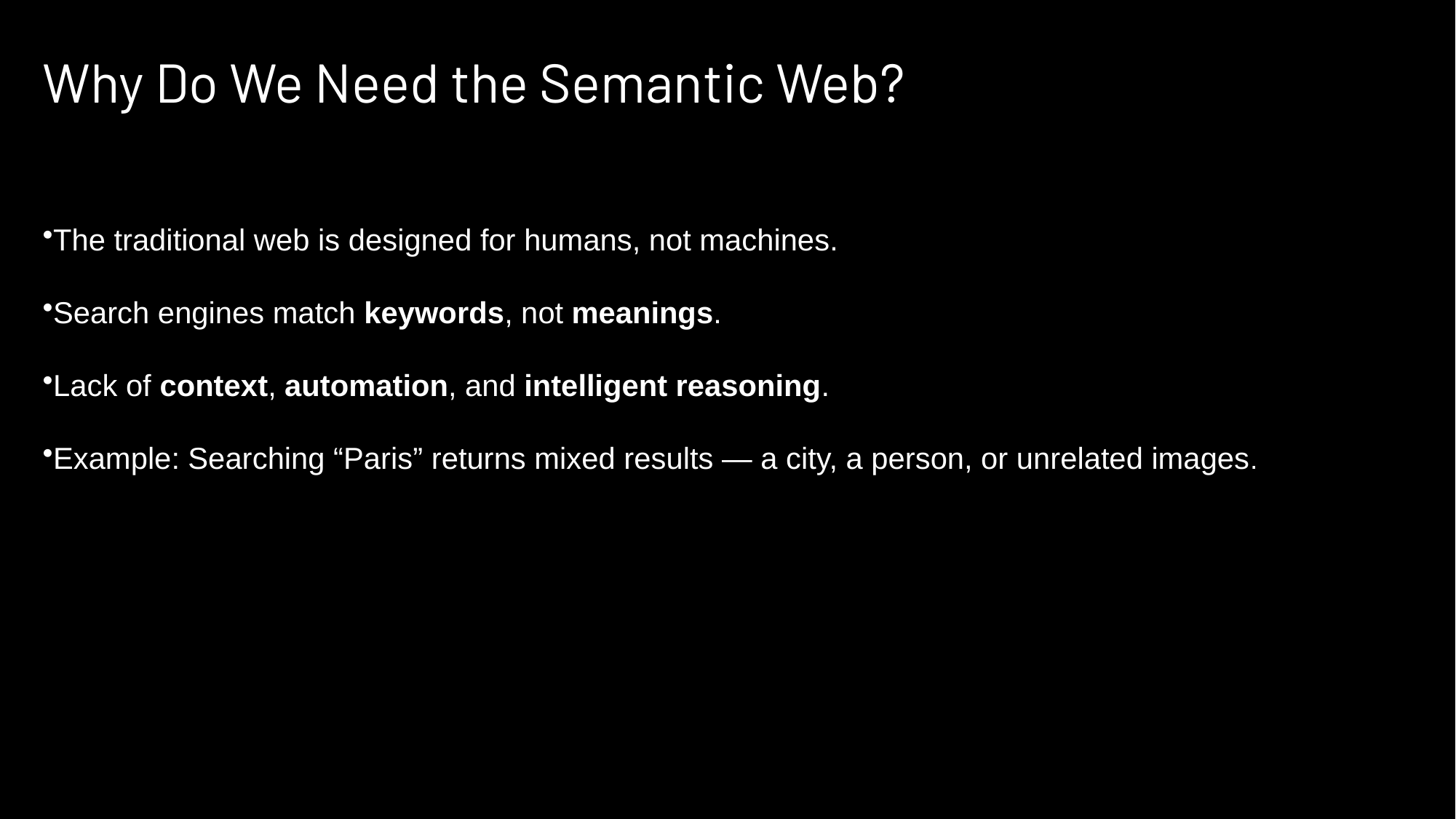

# Why Do We Need the Semantic Web?
The traditional web is designed for humans, not machines.
Search engines match keywords, not meanings.
Lack of context, automation, and intelligent reasoning.
Example: Searching “Paris” returns mixed results — a city, a person, or unrelated images.